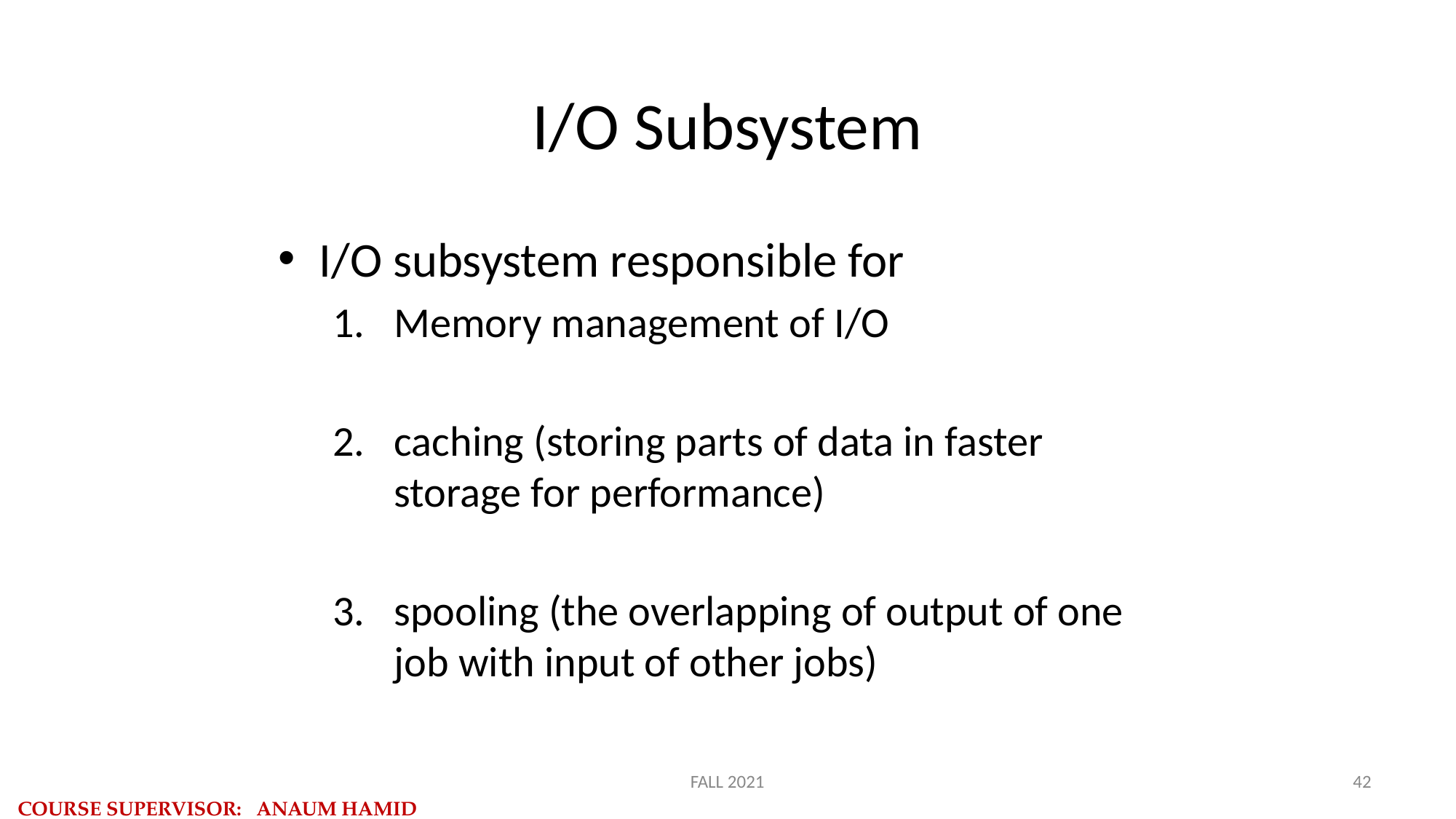

I/O Subsystem

I/O subsystem responsible for
Memory management of I/O

caching (storing parts of data in faster storage for performance)

spooling (the overlapping of output of one job with input of other jobs)
FALL 2021
42
COURSE SUPERVISOR:   ANAUM HAMID